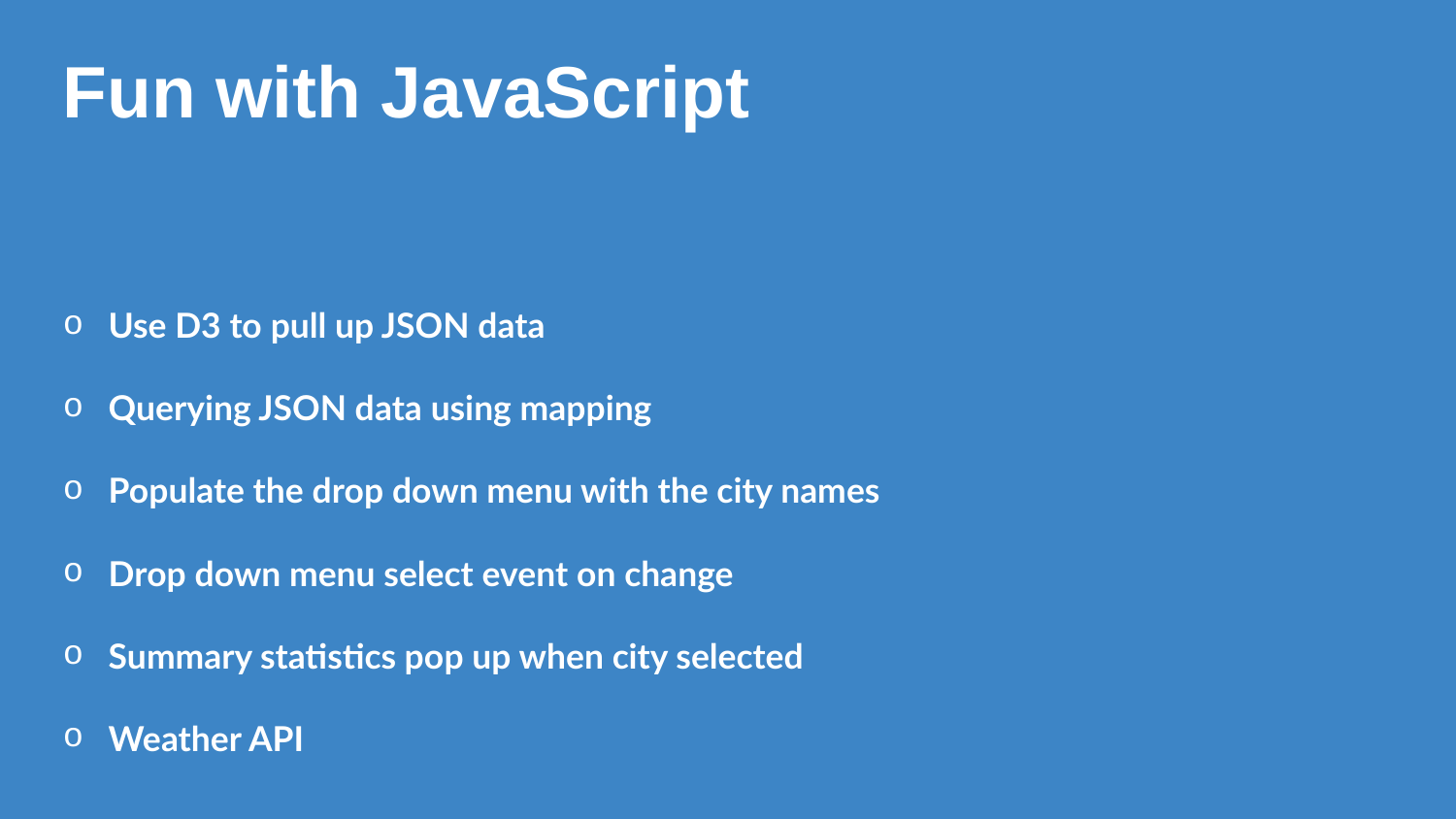

# Fun with JavaScript
Use D3 to pull up JSON data

Querying JSON data using mapping

Populate the drop down menu with the city names

Drop down menu select event on change

Summary statistics pop up when city selected

Weather API